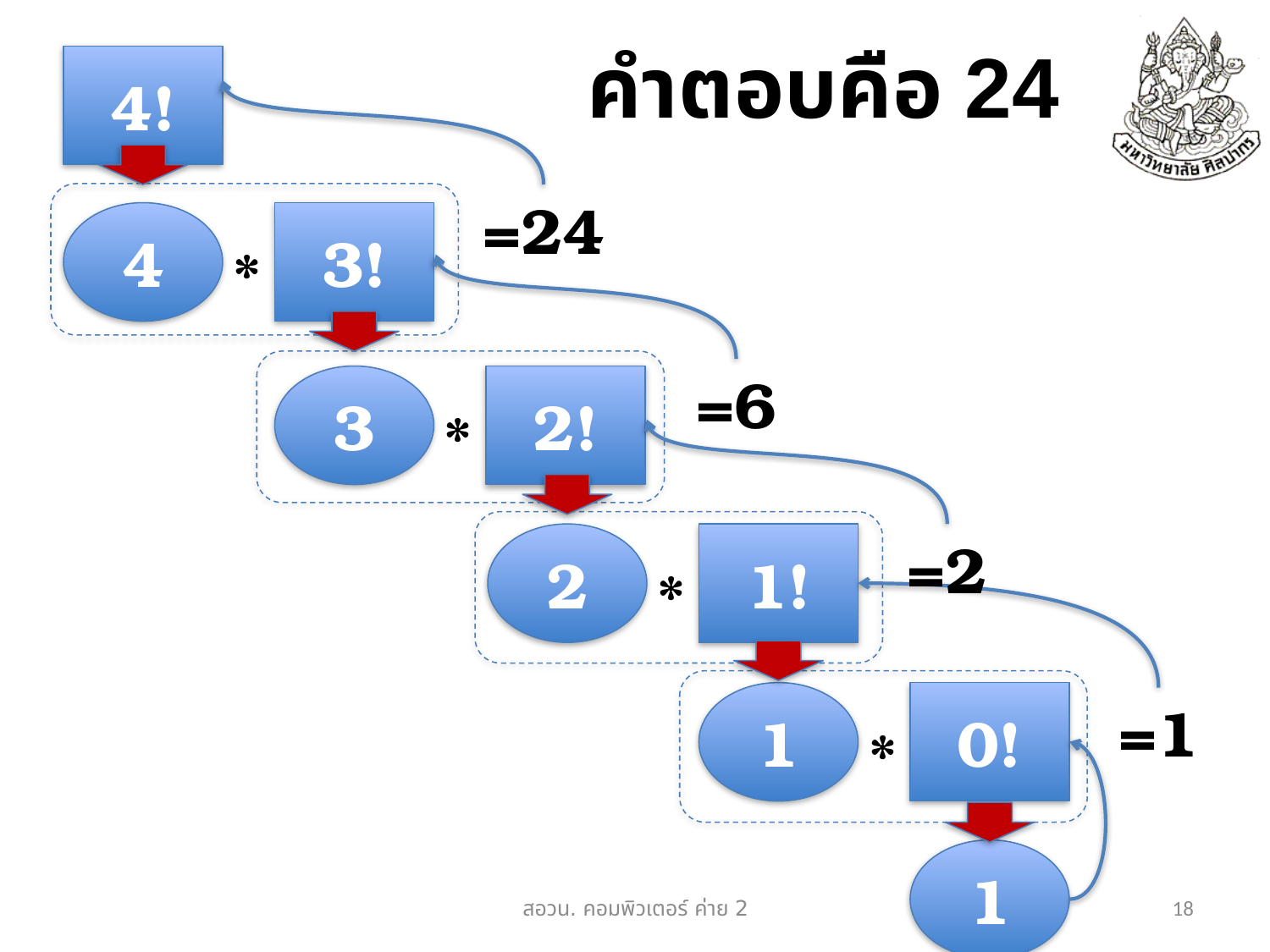

# คำตอบคือ 24
4!

4
3!
*
=24

3
2!
*
=6

2
1!
*
=2

1
0!
*
=1

1
สอวน. คอมพิวเตอร์​ ค่าย 2
18